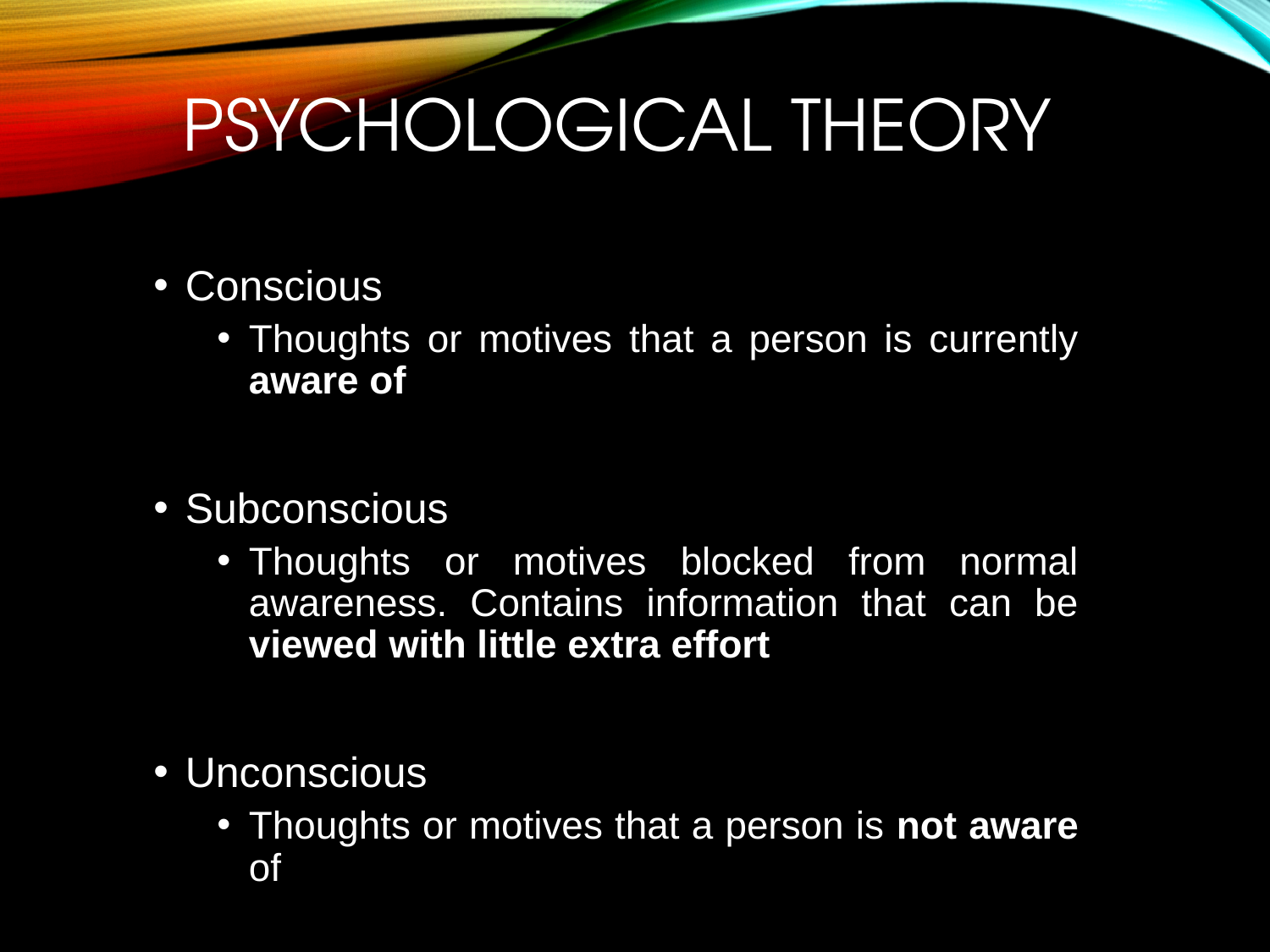

# Psychological theory
Conscious
Thoughts or motives that a person is currently aware of

Subconscious
Thoughts or motives blocked from normal awareness. Contains information that can be viewed with little extra effort

Unconscious
Thoughts or motives that a person is not aware of